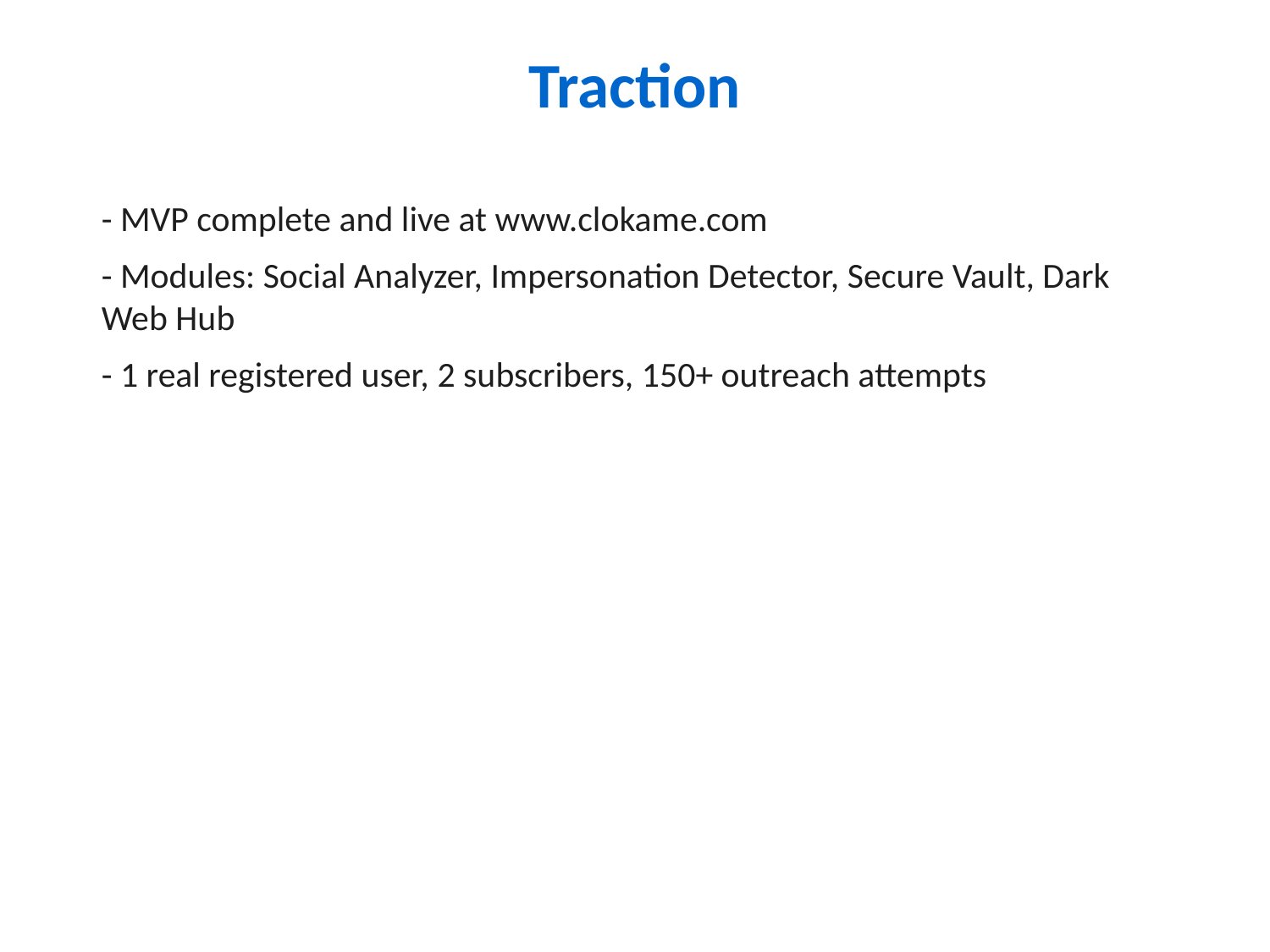

Traction

- MVP complete and live at www.clokame.com
- Modules: Social Analyzer, Impersonation Detector, Secure Vault, Dark Web Hub
- 1 real registered user, 2 subscribers, 150+ outreach attempts